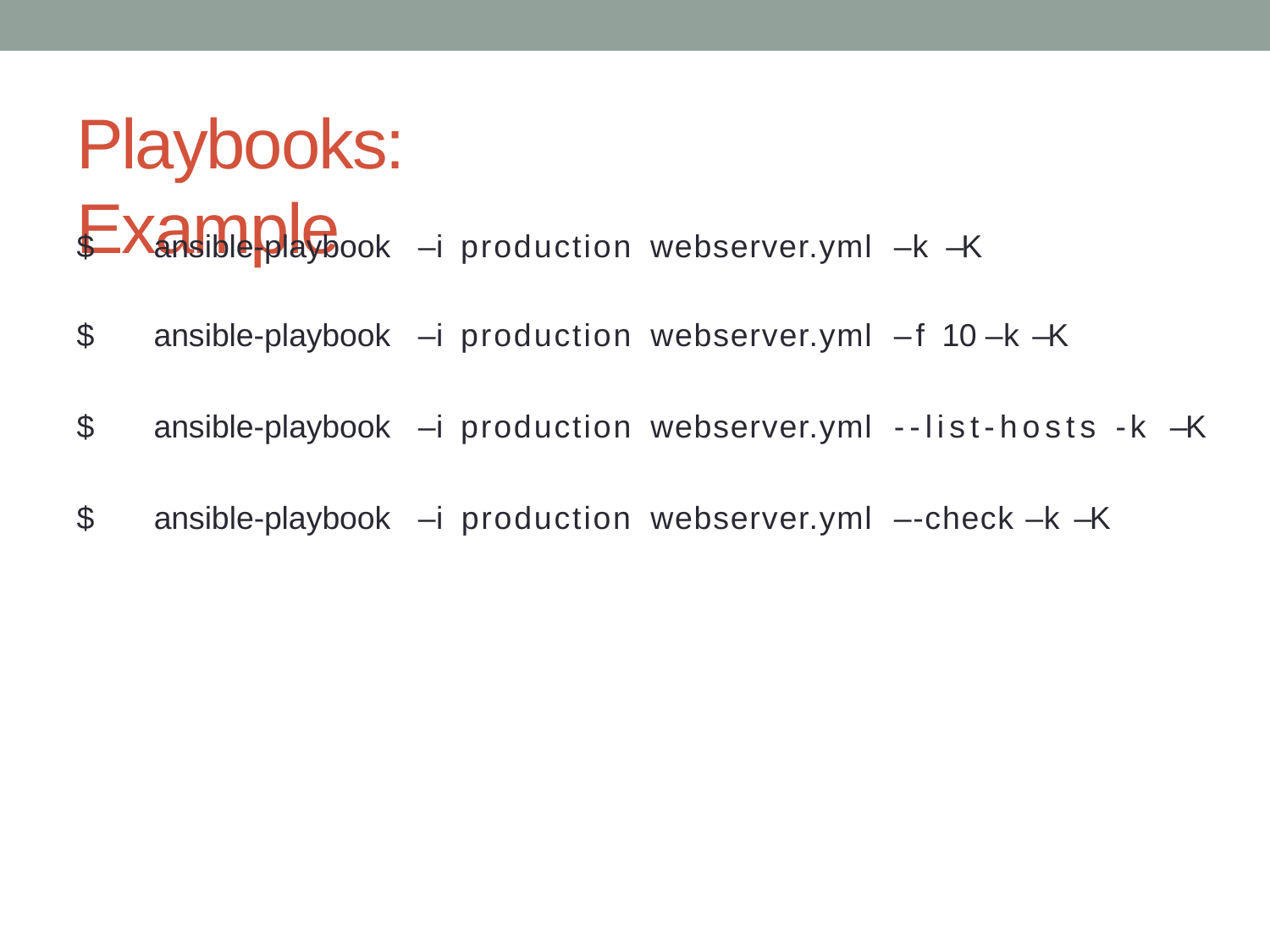

# Playbooks: Example
| $ | ansible-playbook | –i | production | webserver.yml | –k –K |
| --- | --- | --- | --- | --- | --- |
| $ | ansible-playbook | –i | production | webserver.yml | –f 10 –k –K |
| $ | ansible-playbook | –i | production | webserver.yml | --list-hosts -k –K |
| $ | ansible-playbook | –i | production | webserver.yml | –-check –k –K |